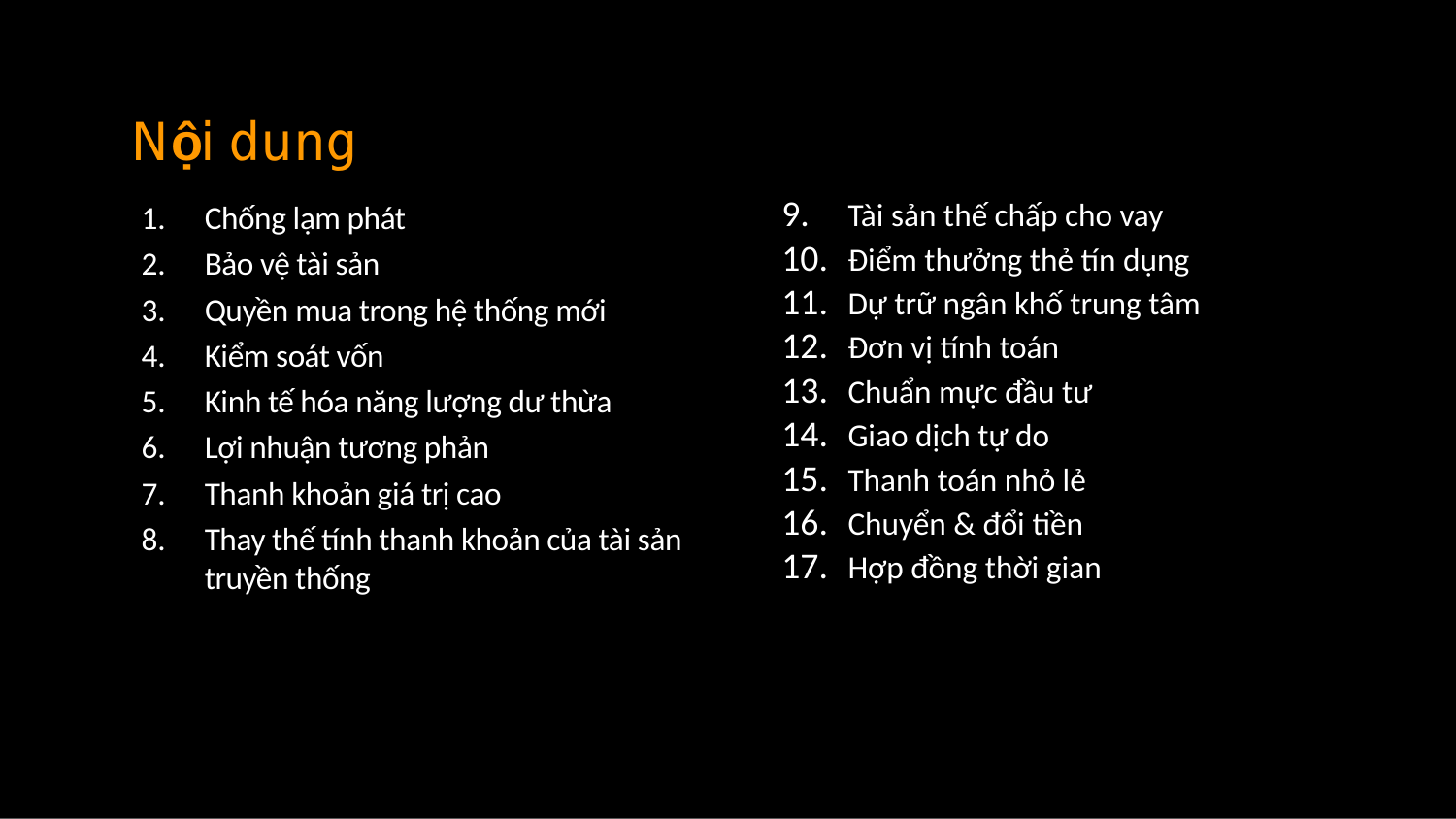

# Nội dung
Tài sản thế chấp cho vay
Điểm thưởng thẻ tín dụng
Dự trữ ngân khố trung tâm
Đơn vị tính toán
Chuẩn mực đầu tư
Giao dịch tự do
Thanh toán nhỏ lẻ
Chuyển & đổi tiền
Hợp đồng thời gian
Chống lạm phát
Bảo vệ tài sản
Quyền mua trong hệ thống mới
Kiểm soát vốn
Kinh tế hóa năng lượng dư thừa
Lợi nhuận tương phản
Thanh khoản giá trị cao
Thay thế tính thanh khoản của tài sản truyền thống